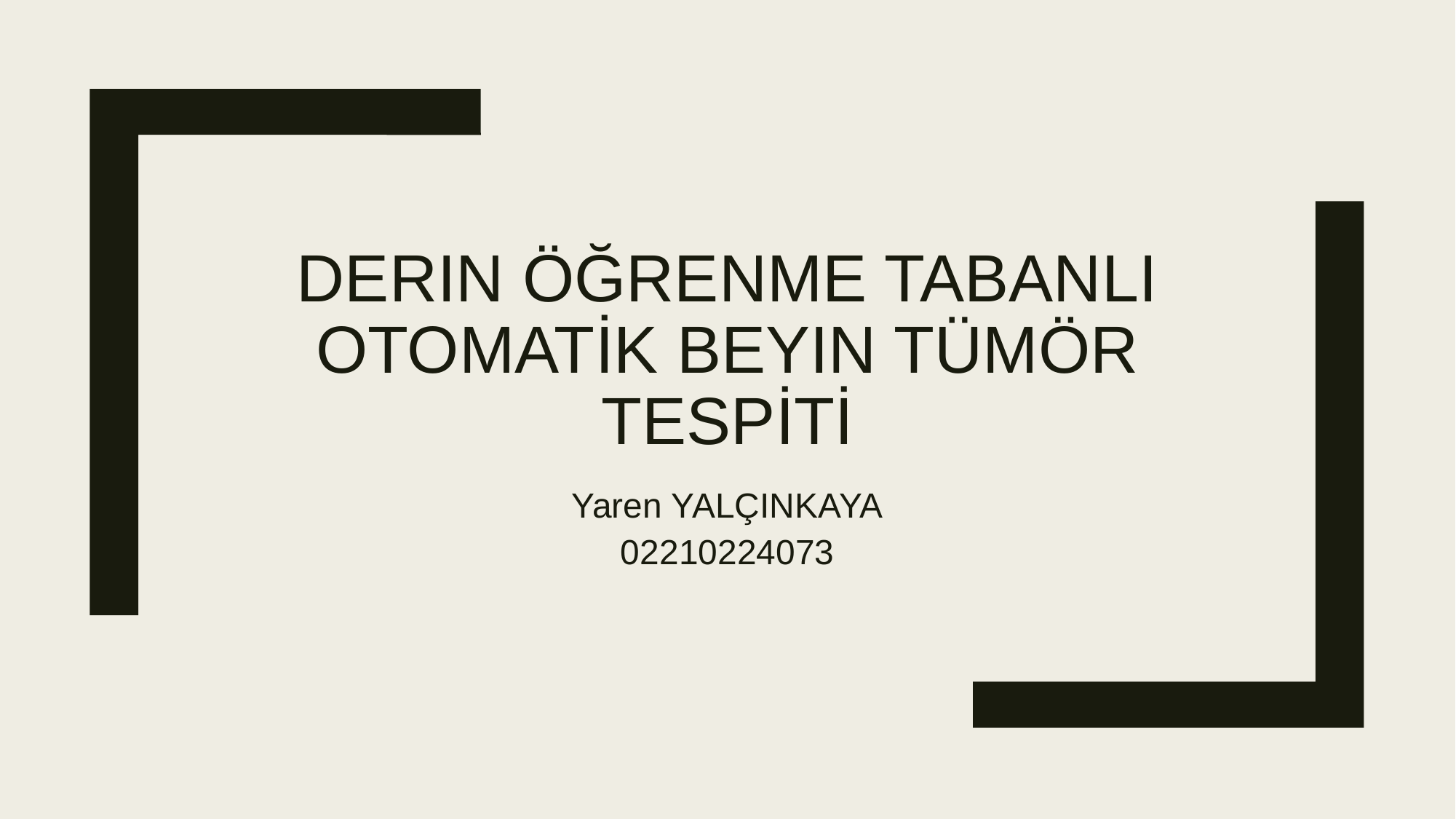

# Derin Öğrenme Tabanlı Otomatik Beyin Tümör Tespiti
Yaren YALÇINKAYA
02210224073